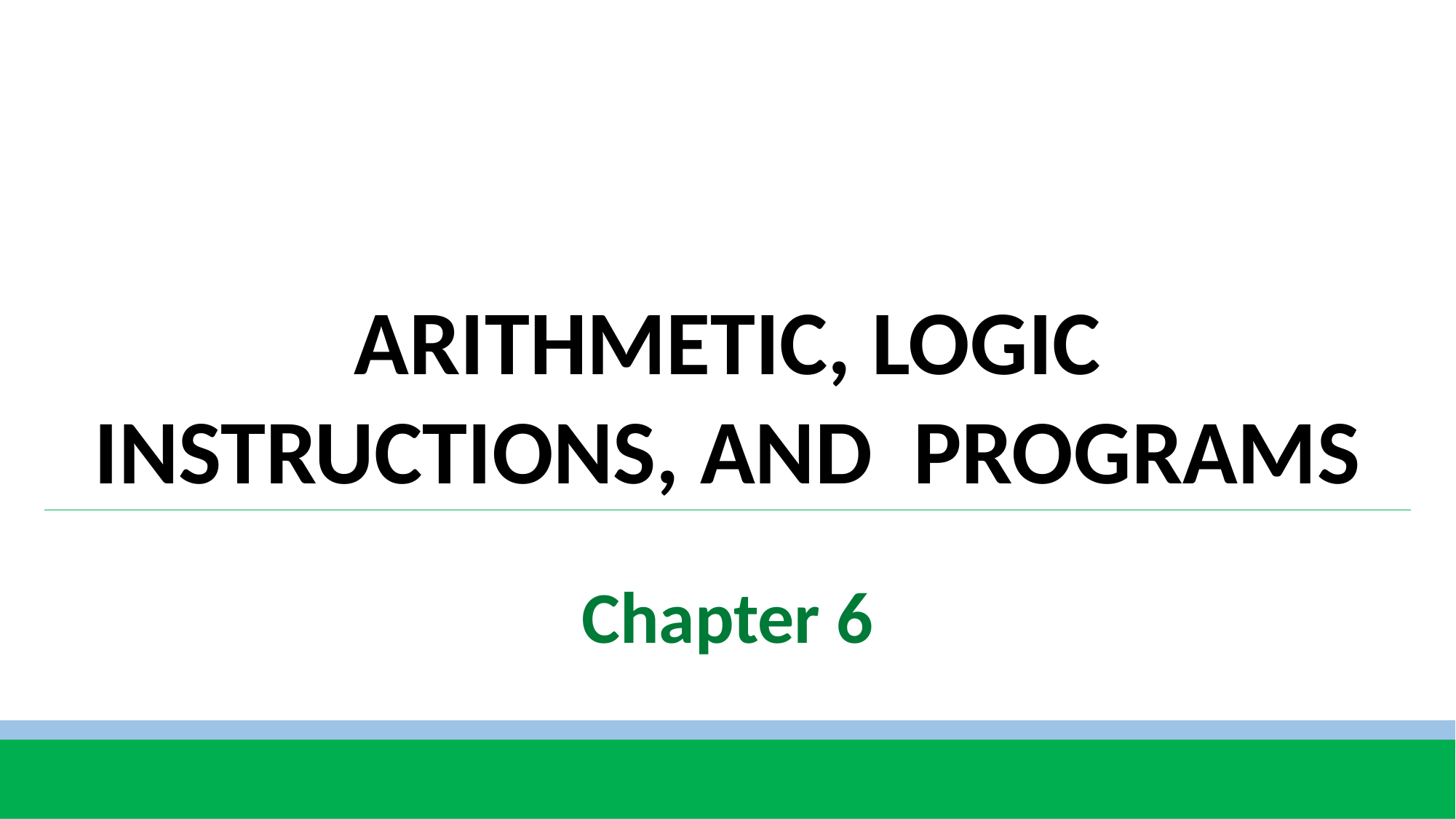

ARITHMETIC, LOGIC
INSTRUCTIONS, AND  PROGRAMS
Chapter 6